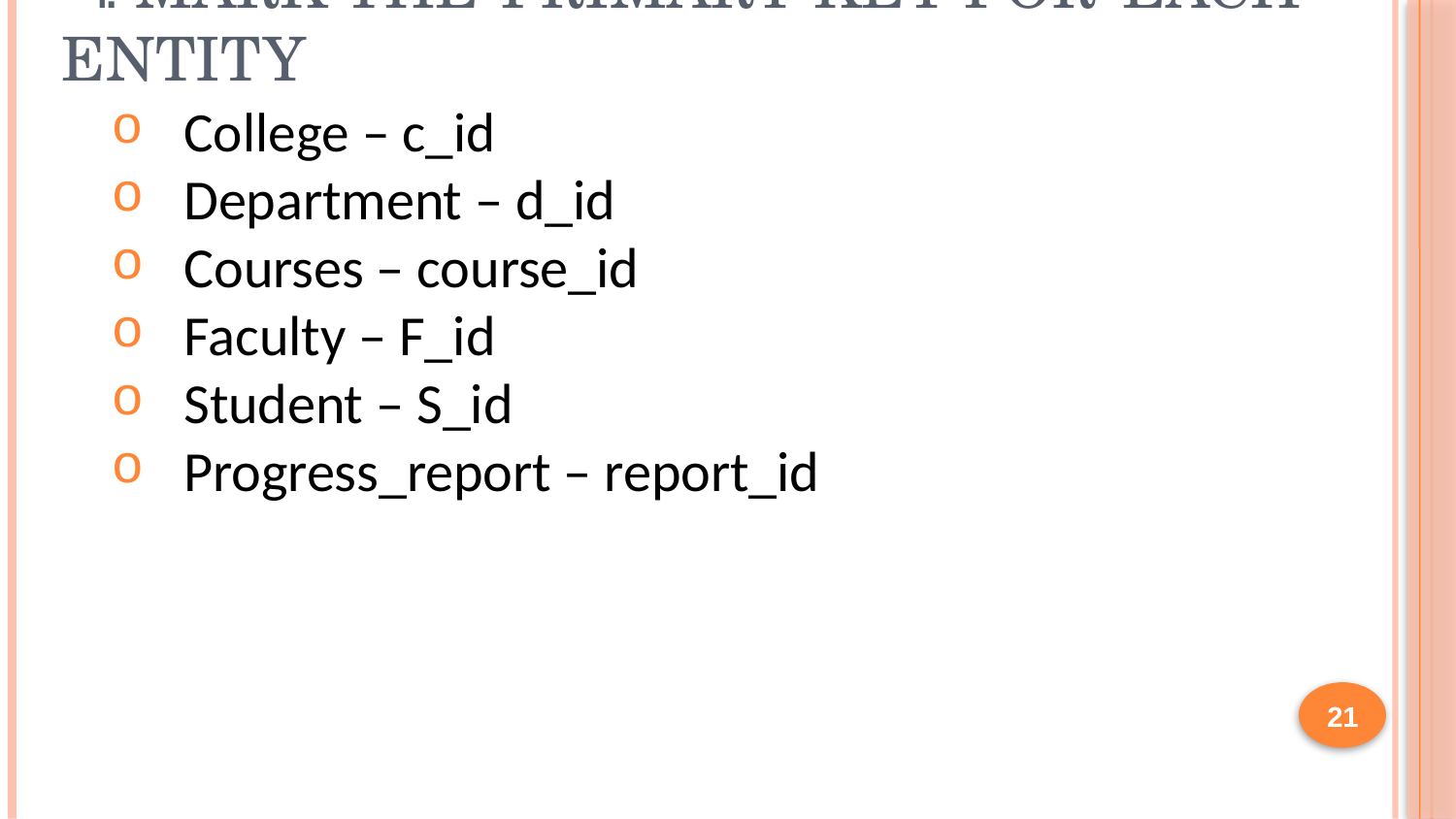

# 4.  Mark the  Primary key for   each entity
College – c_id
Department – d_id
Courses – course_id
Faculty – F_id
Student – S_id
Progress_report – report_id
21